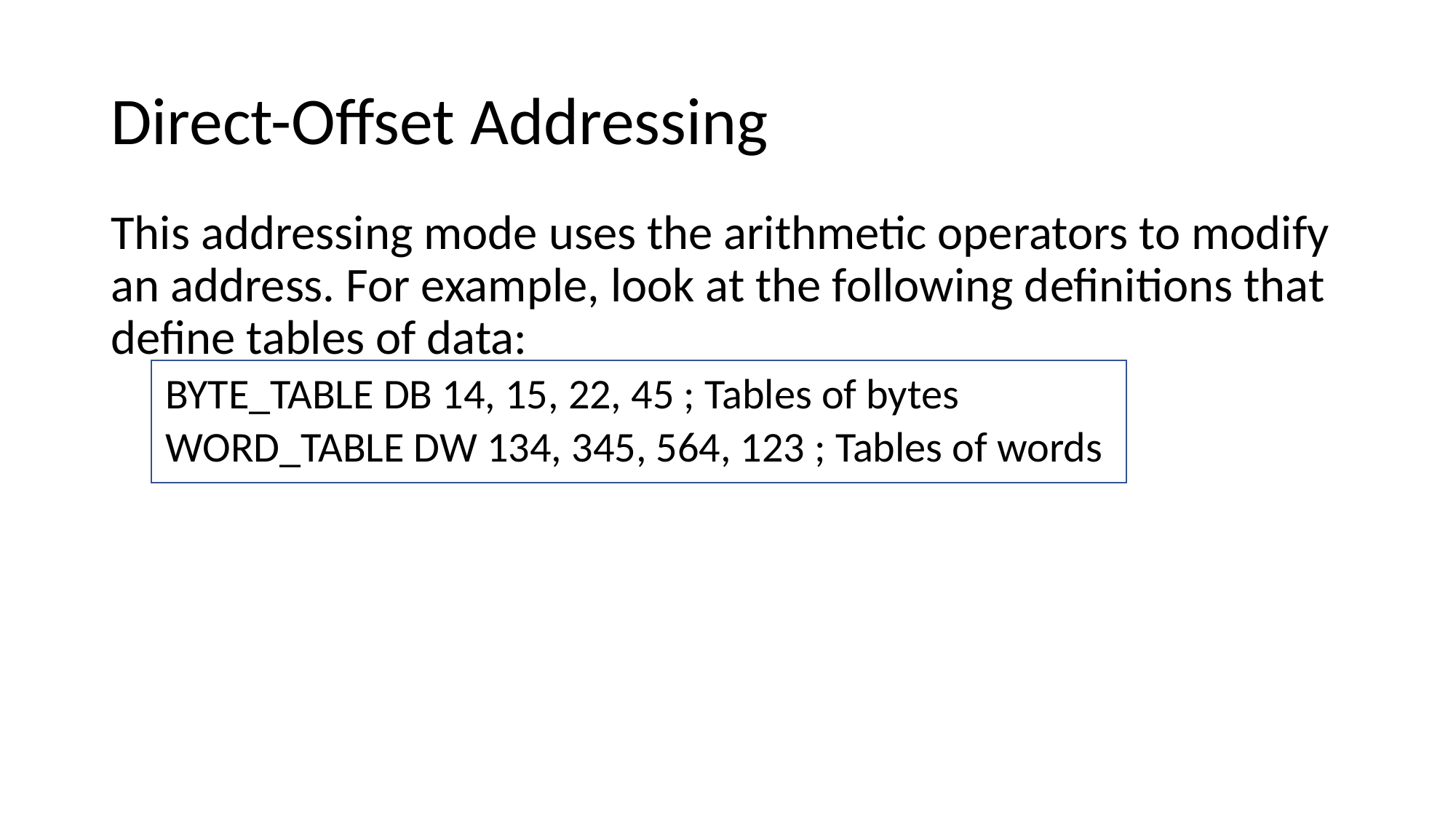

# Direct-Offset Addressing
This addressing mode uses the arithmetic operators to modify an address. For example, look at the following definitions that define tables of data:
BYTE_TABLE DB 14, 15, 22, 45 ; Tables of bytes
WORD_TABLE DW 134, 345, 564, 123 ; Tables of words